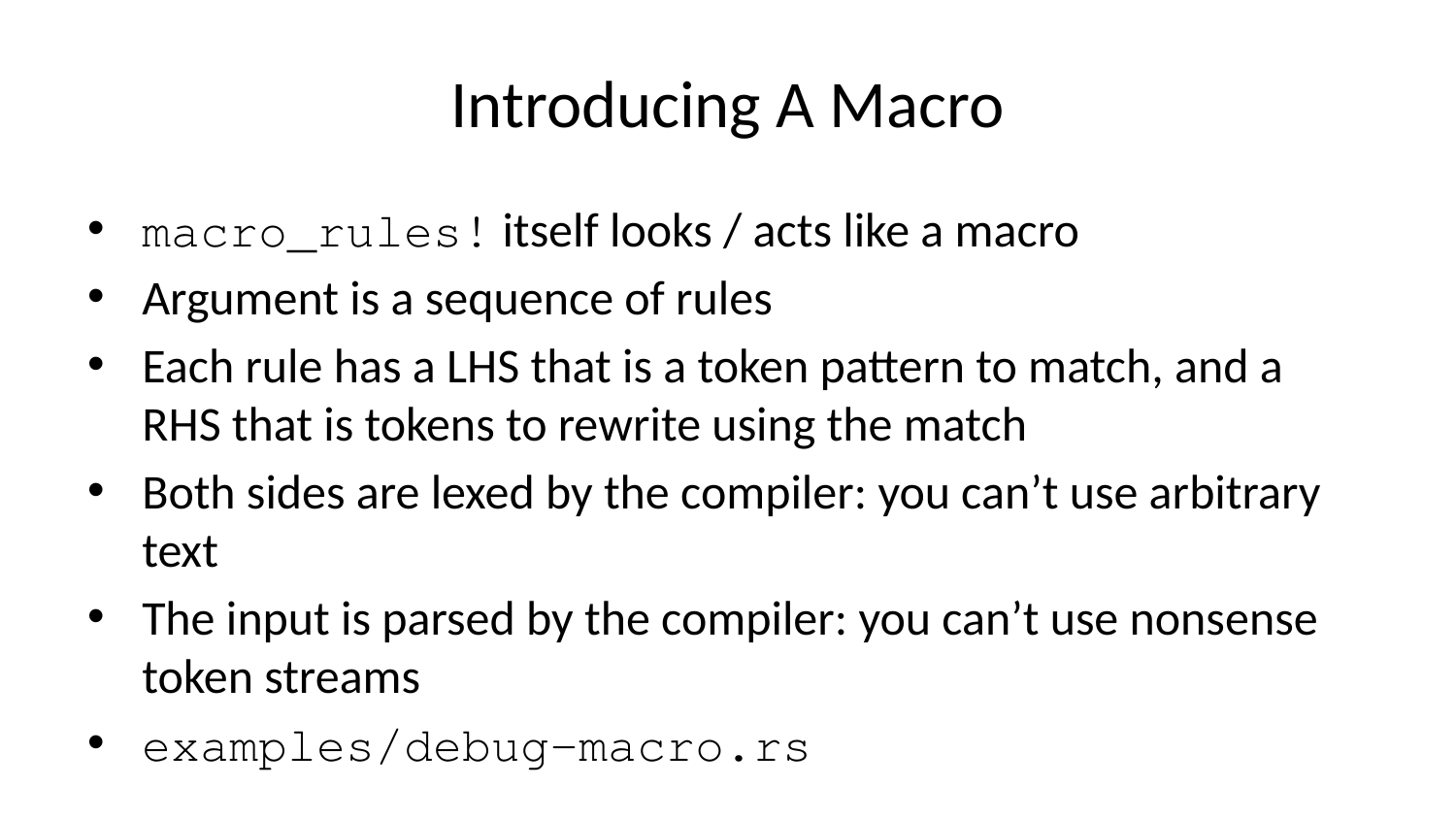

# Introducing A Macro
macro_rules! itself looks / acts like a macro
Argument is a sequence of rules
Each rule has a LHS that is a token pattern to match, and a RHS that is tokens to rewrite using the match
Both sides are lexed by the compiler: you can’t use arbitrary text
The input is parsed by the compiler: you can’t use nonsense token streams
examples/debug-macro.rs